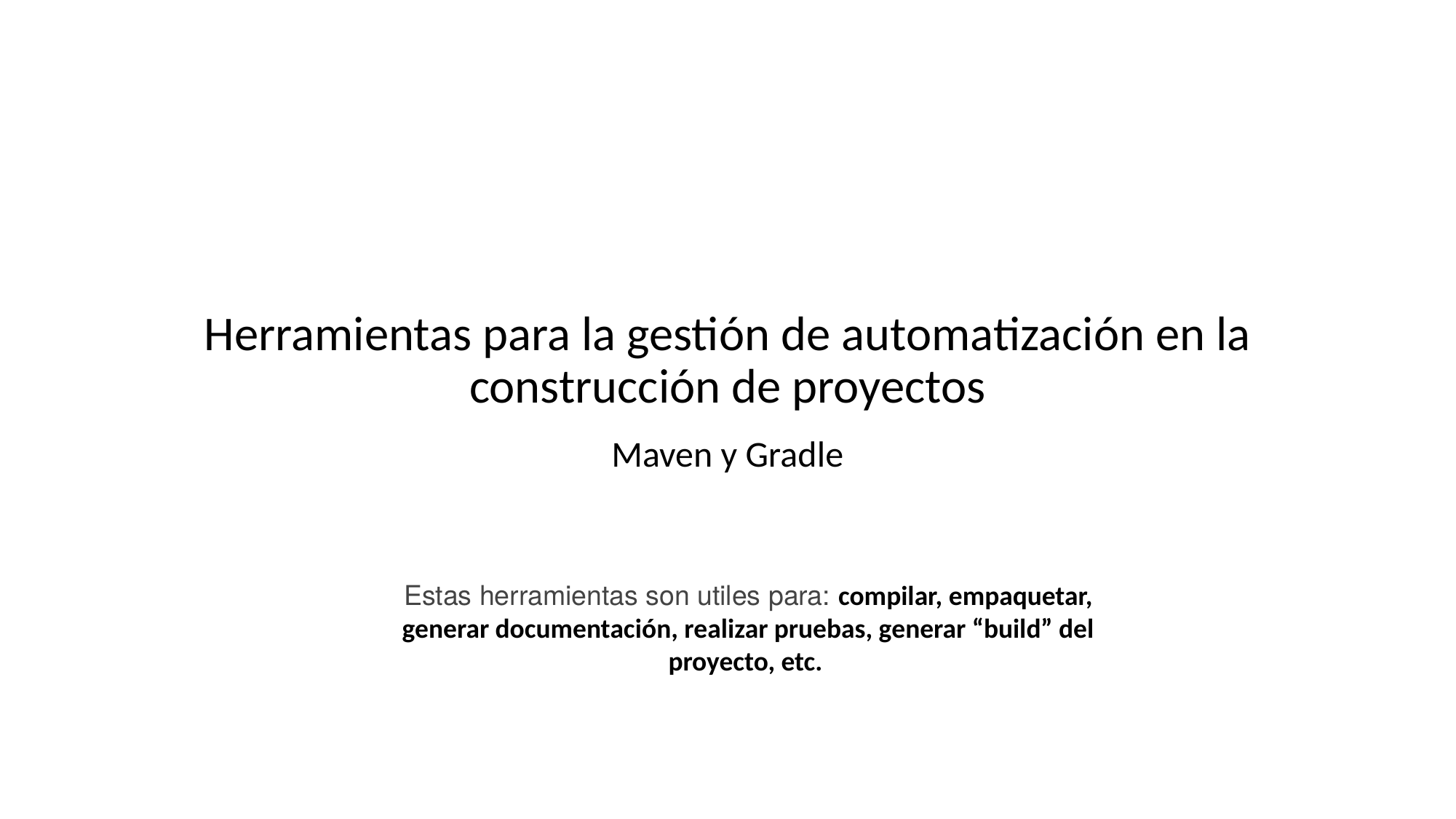

# Herramientas para la gestión de automatización en la construcción de proyectos
Maven y Gradle
Estas herramientas son utiles para: compilar, empaquetar, generar documentación, realizar pruebas, generar “build” del proyecto, etc.